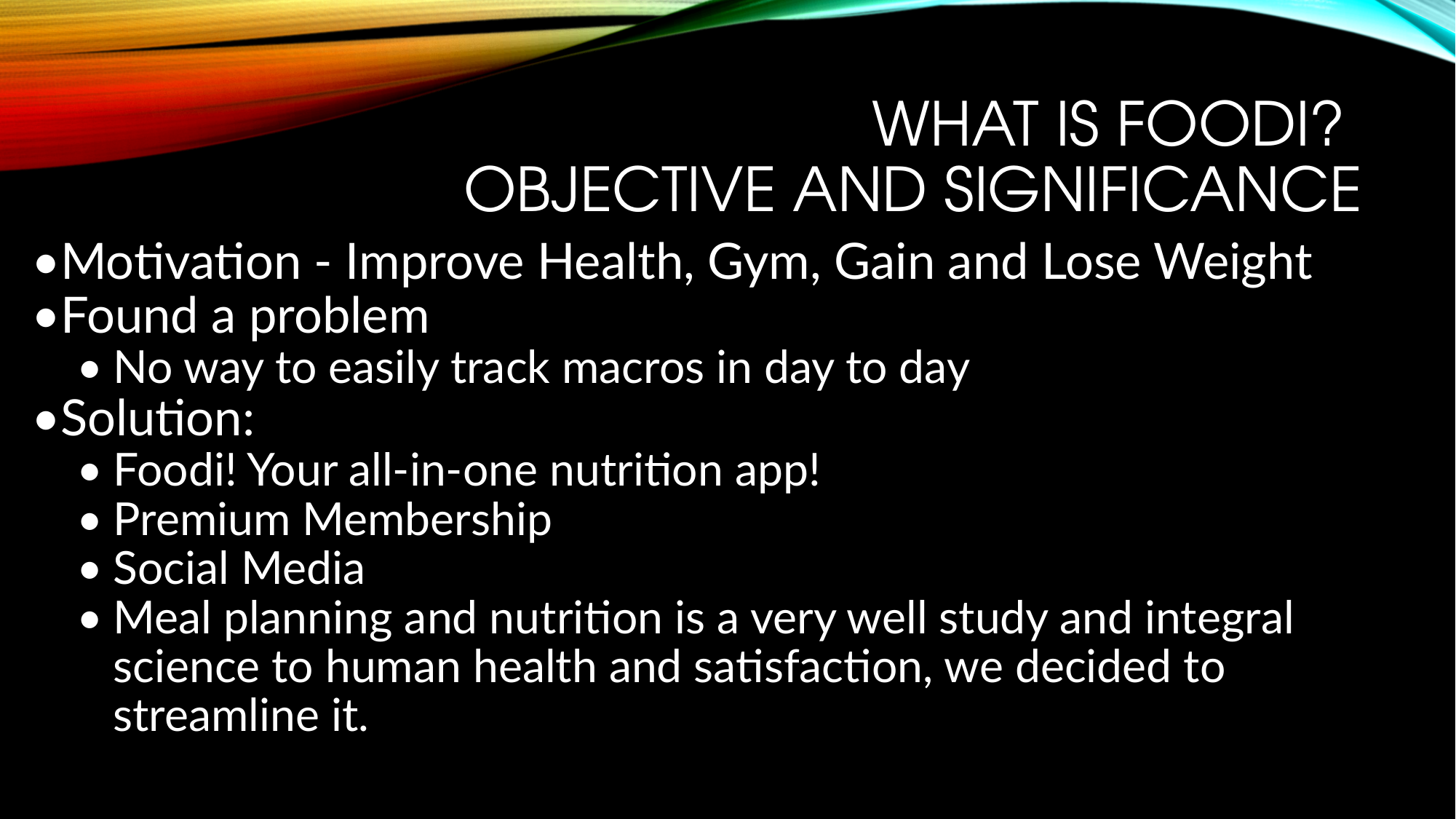

# WHAT IS FOODI? OBJECTIVE AND SIGNIFICANCE
Motivation - Improve Health, Gym, Gain and Lose Weight
Found a problem
No way to easily track macros in day to day
Solution:
Foodi! Your all-in-one nutrition app!
Premium Membership
Social Media
Meal planning and nutrition is a very well study and integral science to human health and satisfaction, we decided to streamline it.